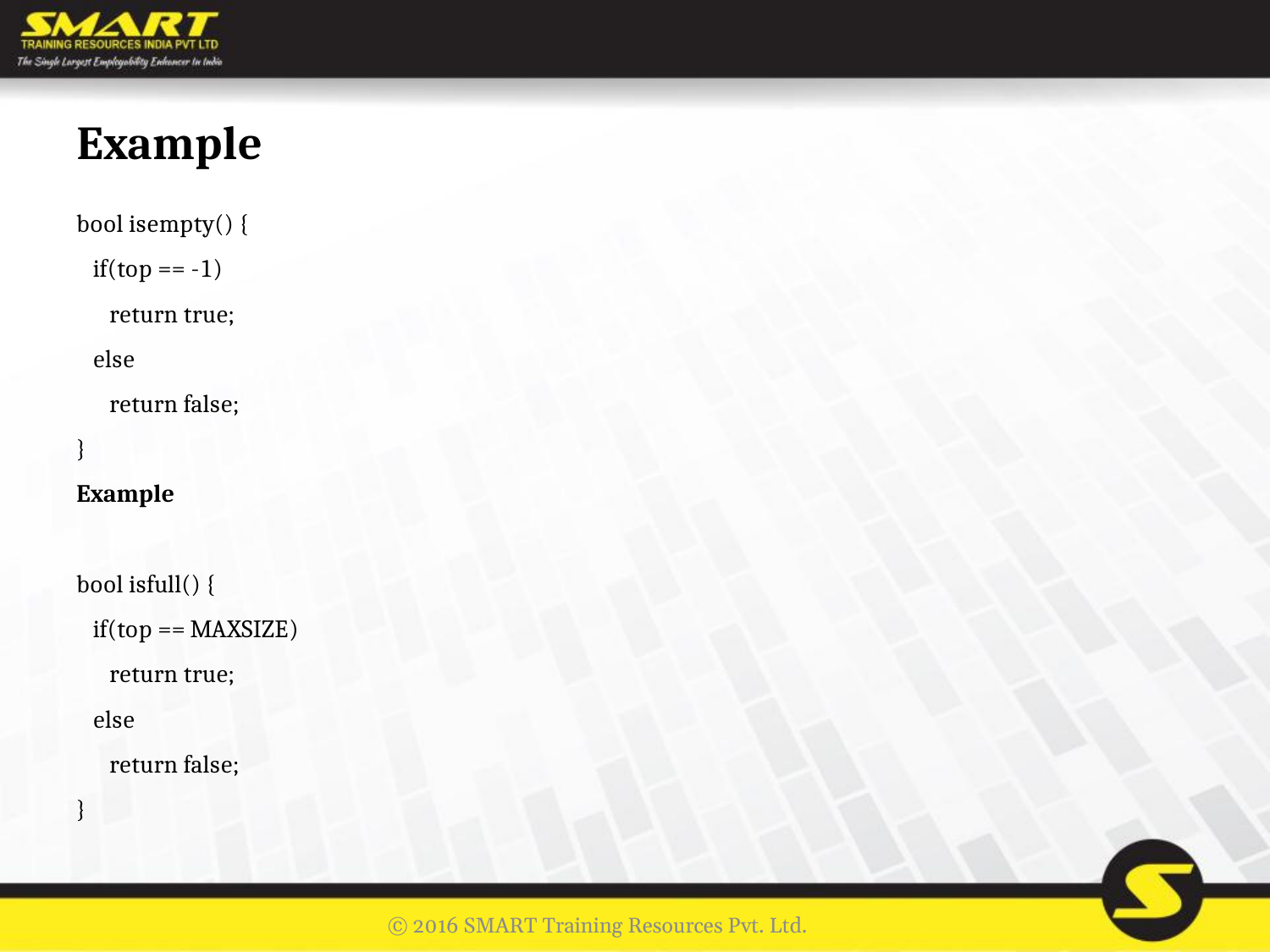

# Example

bool isempty() {
   if(top == -1)
      return true;
   else
      return false;
}
Example

bool isfull() {
   if(top == MAXSIZE)
      return true;
   else
      return false;
}

© 2016 SMART Training Resources Pvt. Ltd.